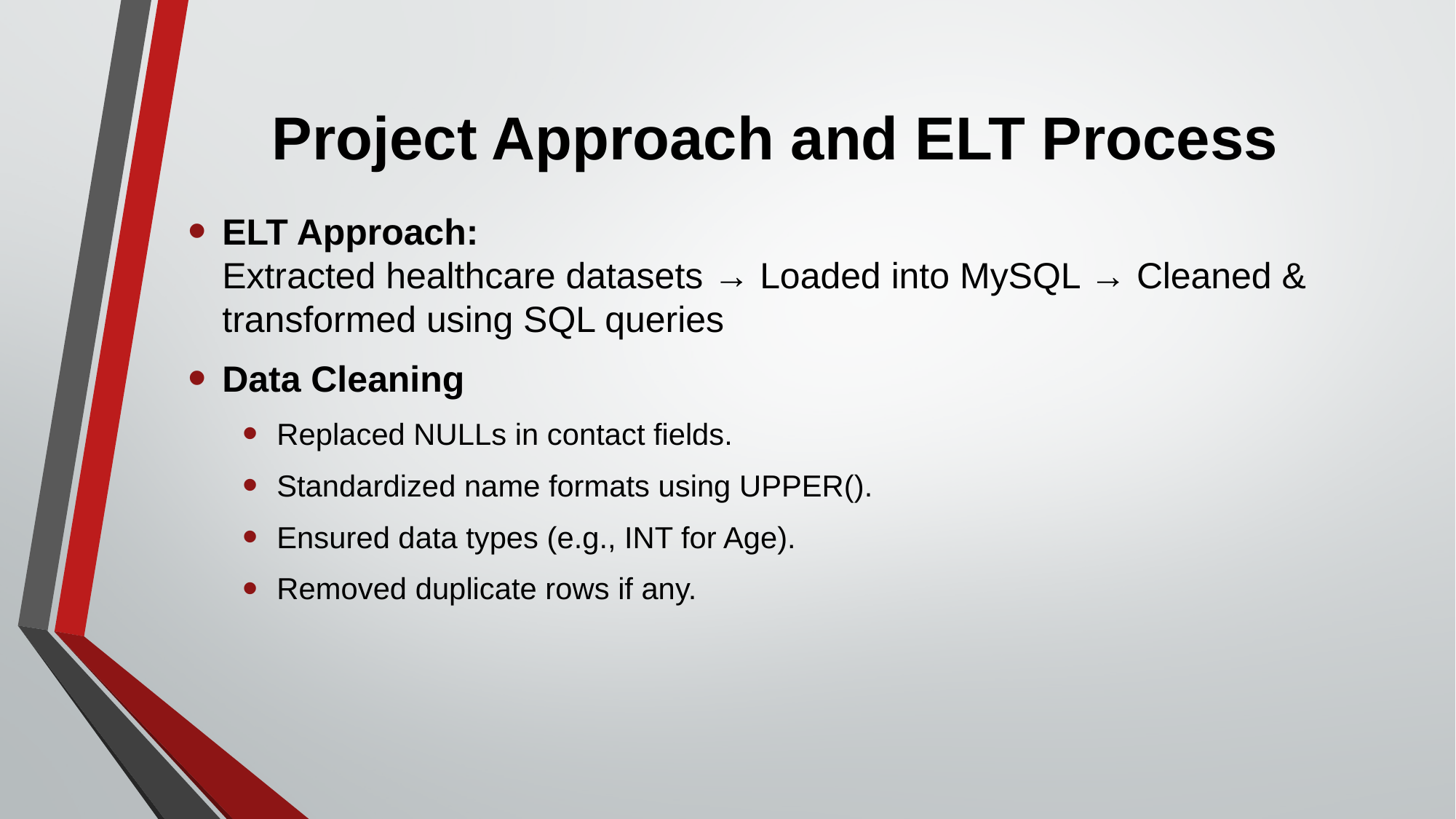

# Project Approach and ELT Process
ELT Approach:
Extracted healthcare datasets → Loaded into MySQL → Cleaned & transformed using SQL queries
Data Cleaning
Replaced NULLs in contact fields.
Standardized name formats using UPPER().
Ensured data types (e.g., INT for Age).
Removed duplicate rows if any.